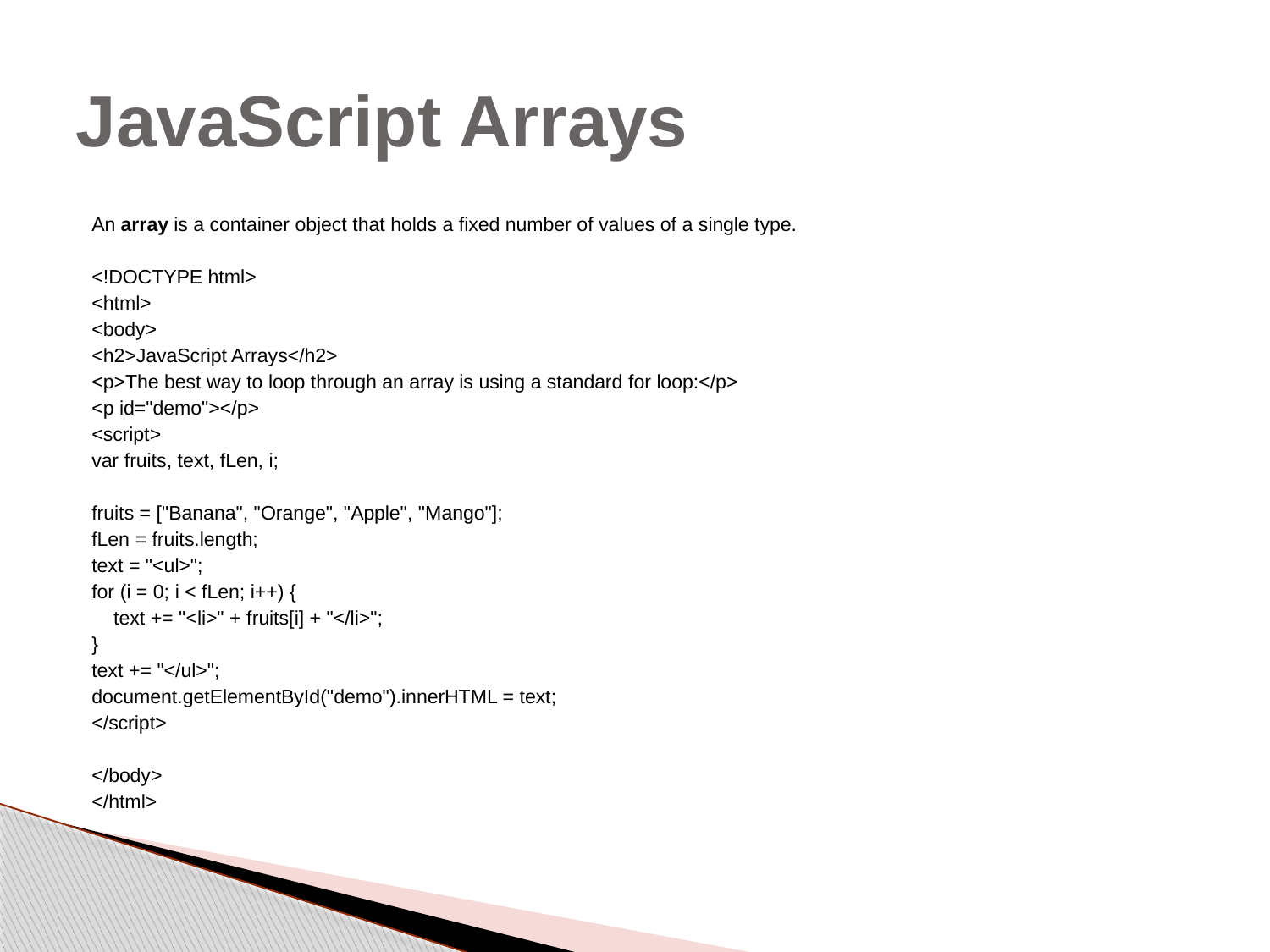

# JavaScript Arrays
An array is a container object that holds a fixed number of values of a single type.

<!DOCTYPE html>
<html>
<body>
<h2>JavaScript Arrays</h2>
<p>The best way to loop through an array is using a standard for loop:</p>
<p id="demo"></p>
<script>
var fruits, text, fLen, i;

fruits = ["Banana", "Orange", "Apple", "Mango"];
fLen = fruits.length;
text = "<ul>";
for (i = 0; i < fLen; i++) {
    text += "<li>" + fruits[i] + "</li>";
}
text += "</ul>";
document.getElementById("demo").innerHTML = text;
</script>

</body>
</html>